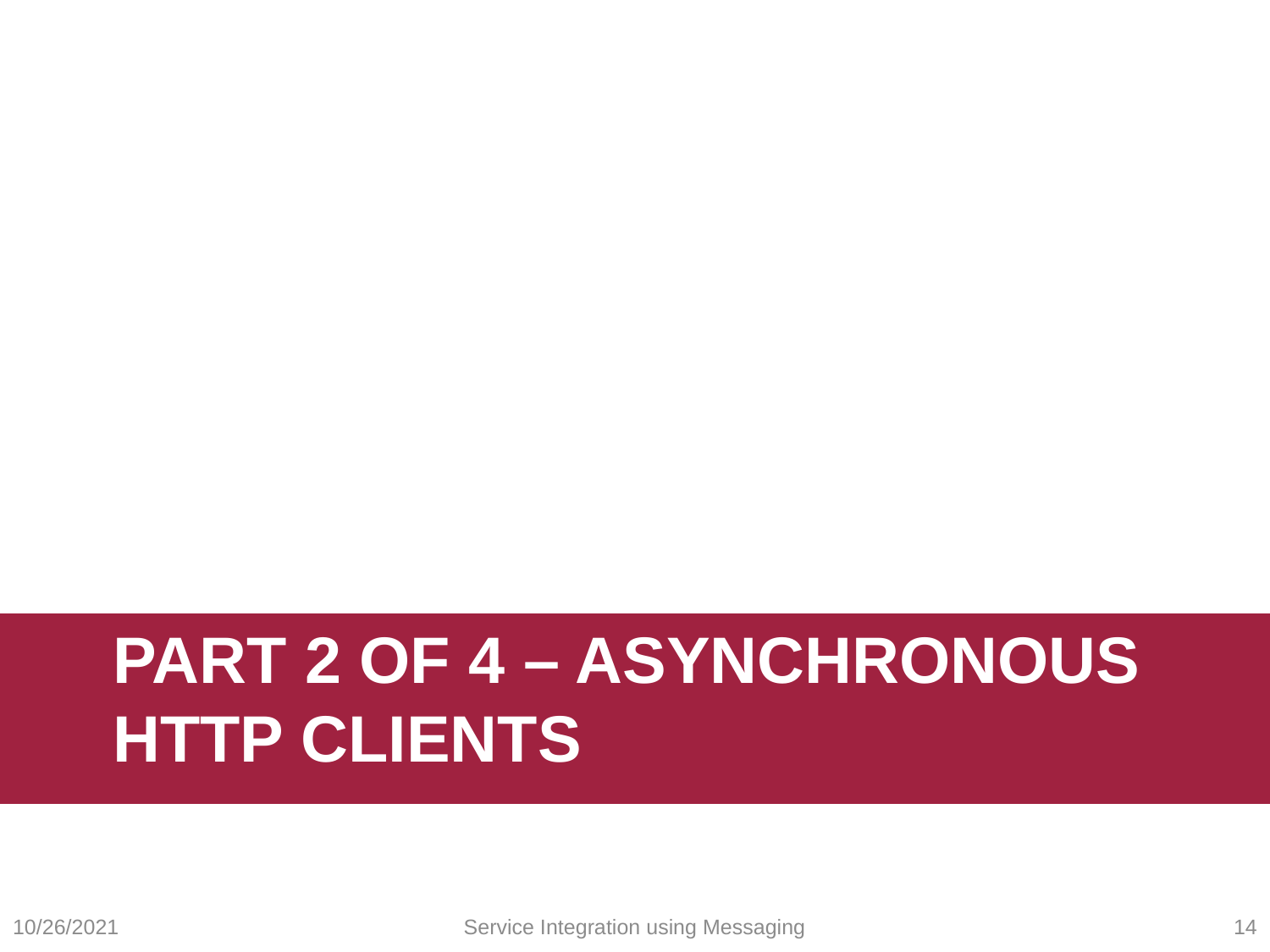

# Part 2 of 4 – Asynchronous Http Clients
10/26/2021
Service Integration using Messaging
14